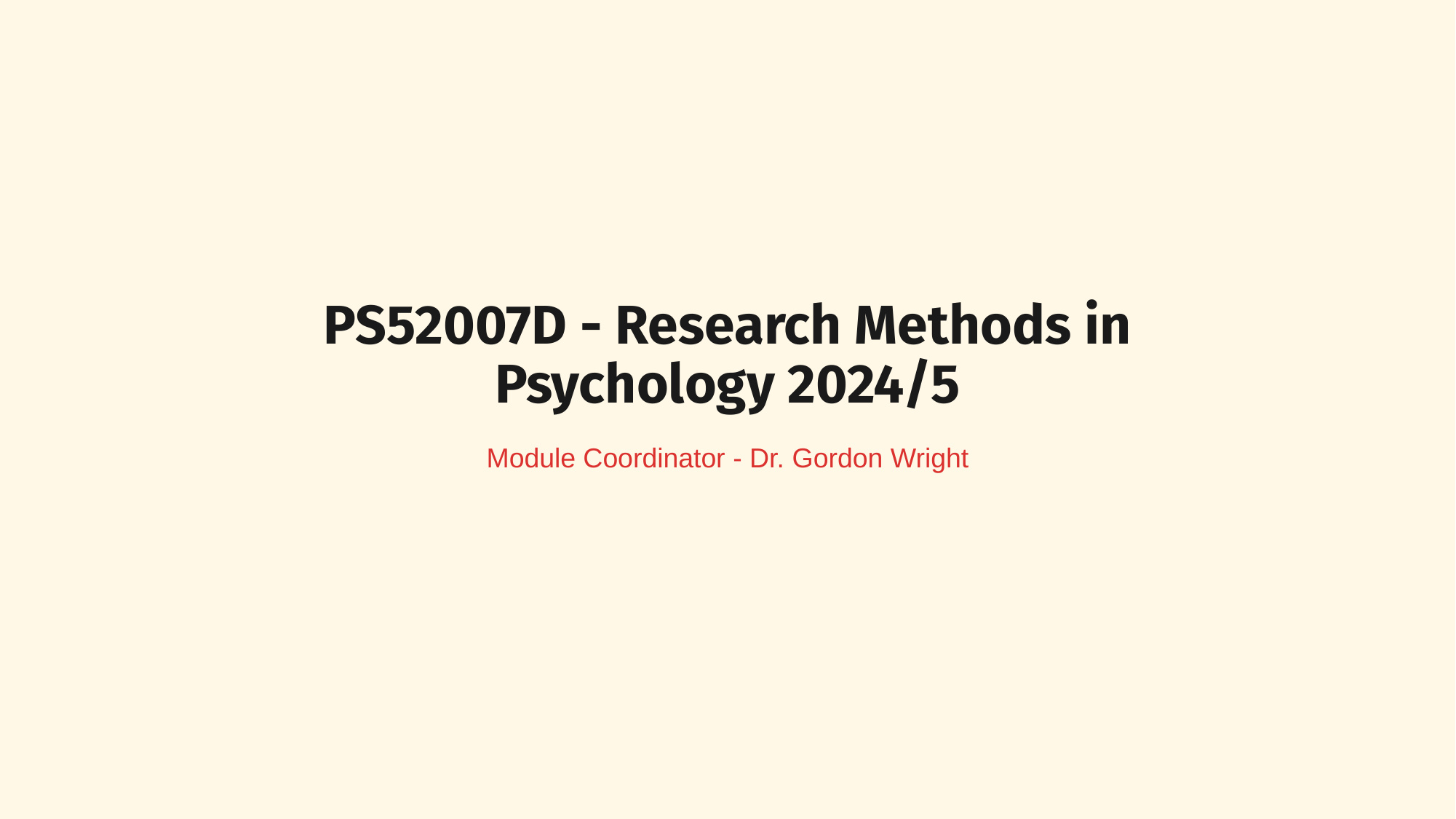

# PS52007D - Research Methods in Psychology 2024/5
Module Coordinator - Dr. Gordon Wright